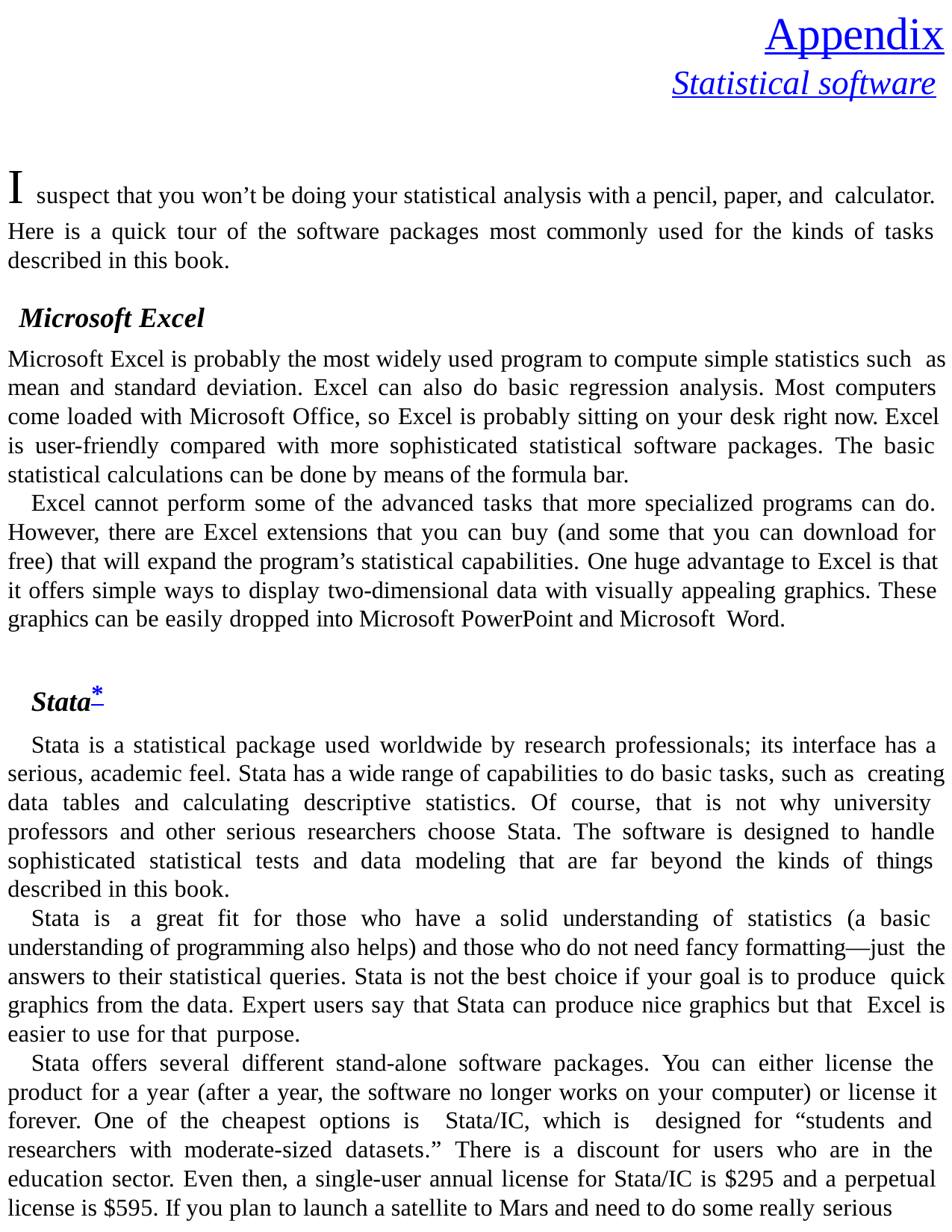

# Appendix
Statistical software
I suspect that you won’t be doing your statistical analysis with a pencil, paper, and calculator.
Here is a quick tour of the software packages most commonly used for the kinds of tasks  described in this book.

Microsoft Excel
Microsoft Excel is probably the most widely used program to compute simple statistics such  as mean and standard deviation. Excel can also do basic regression analysis. Most computers  come loaded with Microsoft Office, so Excel is probably sitting on your desk right now. Excel  is user-friendly compared with more sophisticated statistical software packages. The basic  statistical calculations can be done by means of the formula bar.
Excel cannot perform some of the advanced tasks that more specialized programs can do.  However, there are Excel extensions that you can buy (and some that you can download for  free) that will expand the program’s statistical capabilities. One huge advantage to Excel is that  it offers simple ways to display two-dimensional data with visually appealing graphics. These  graphics can be easily dropped into Microsoft PowerPoint and Microsoft Word.

Stata*
Stata is a statistical package used worldwide by research professionals; its interface has a  serious, academic feel. Stata has a wide range of capabilities to do basic tasks, such as  creating data tables and calculating descriptive statistics. Of course, that is not why university  professors and other serious researchers choose Stata. The software is designed to handle  sophisticated statistical tests and data modeling that are far beyond the kinds of things  described in this book.
Stata is a great fit for those who have a solid understanding of statistics (a basic  understanding of programming also helps) and those who do not need fancy formatting—just  the answers to their statistical queries. Stata is not the best choice if your goal is to produce  quick graphics from the data. Expert users say that Stata can produce nice graphics but that  Excel is easier to use for that purpose.
Stata offers several different stand-alone software packages. You can either license the  product for a year (after a year, the software no longer works on your computer) or license it  forever. One of the cheapest options is  Stata/IC, which is  designed for “students and  researchers with moderate-sized datasets.” There is a discount for users who are in the  education sector. Even then, a single-user annual license for Stata/IC is $295 and a perpetual  license is $595. If you plan to launch a satellite to Mars and need to do some really serious